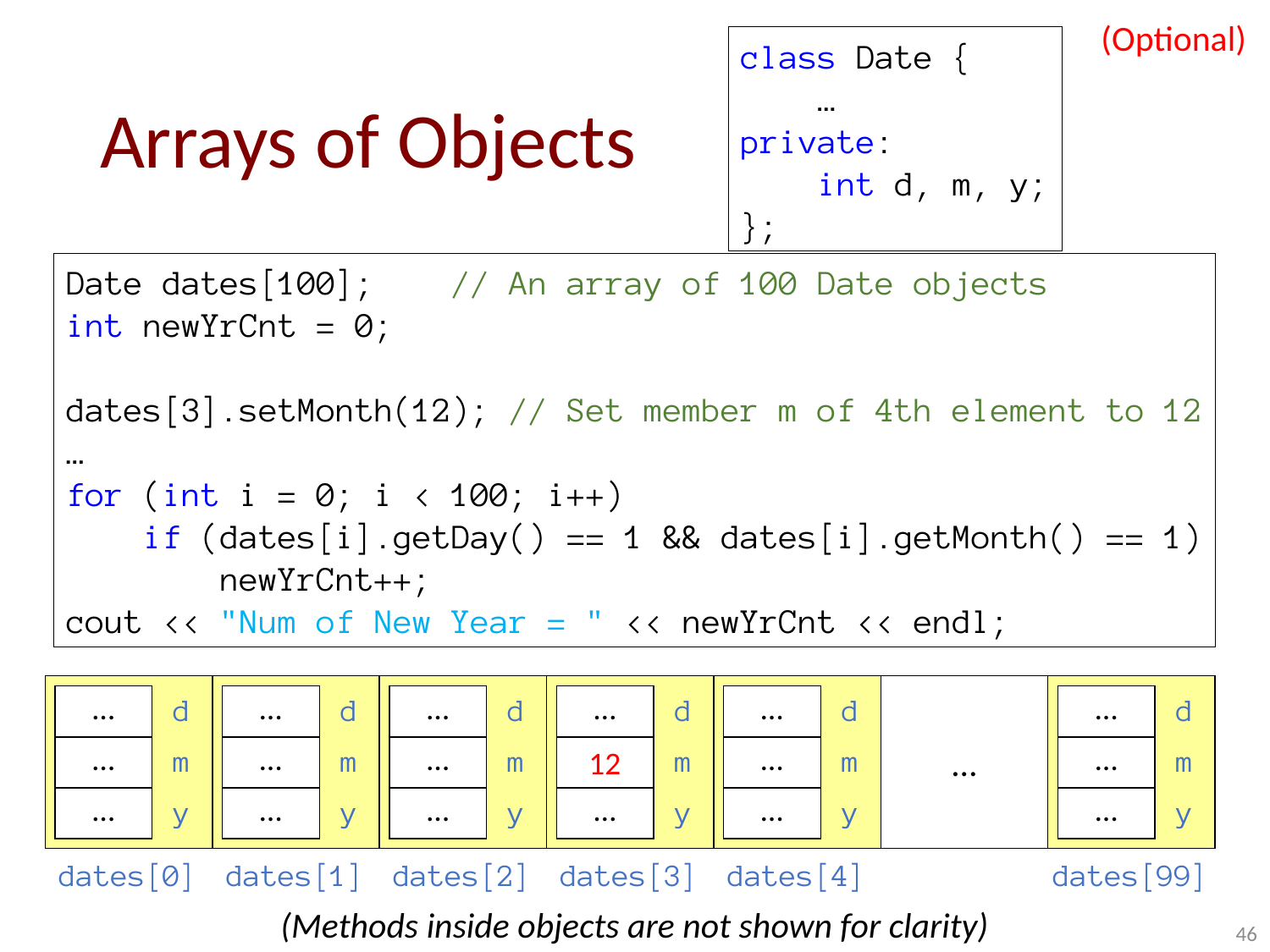

(Optional)
class Date {
    …
private:
    int d, m, y;
};
# Arrays of Objects
Date dates[100];    // An array of 100 Date objects
int newYrCnt = 0;

dates[3].setMonth(12); // Set member m of 4th element to 12
…
for (int i = 0; i < 100; i++)
    if (dates[i].getDay() == 1 && dates[i].getMonth() == 1)
        newYrCnt++;
cout << "Num of New Year = " << newYrCnt << endl;

…

| … | d |
| --- | --- |
| … | m |
| … | y |
| … | d |
| --- | --- |
| … | m |
| … | y |
| … | d |
| --- | --- |
| … | m |
| … | y |
| … | d |
| --- | --- |
| … | m |
| … | y |
| … | d |
| --- | --- |
| … | m |
| … | y |
| … | d |
| --- | --- |
| … | m |
| … | y |
12
dates[0]
dates[1]
dates[2]
dates[3]
dates[4]
dates[99]
(Methods inside objects are not shown for clarity)
46